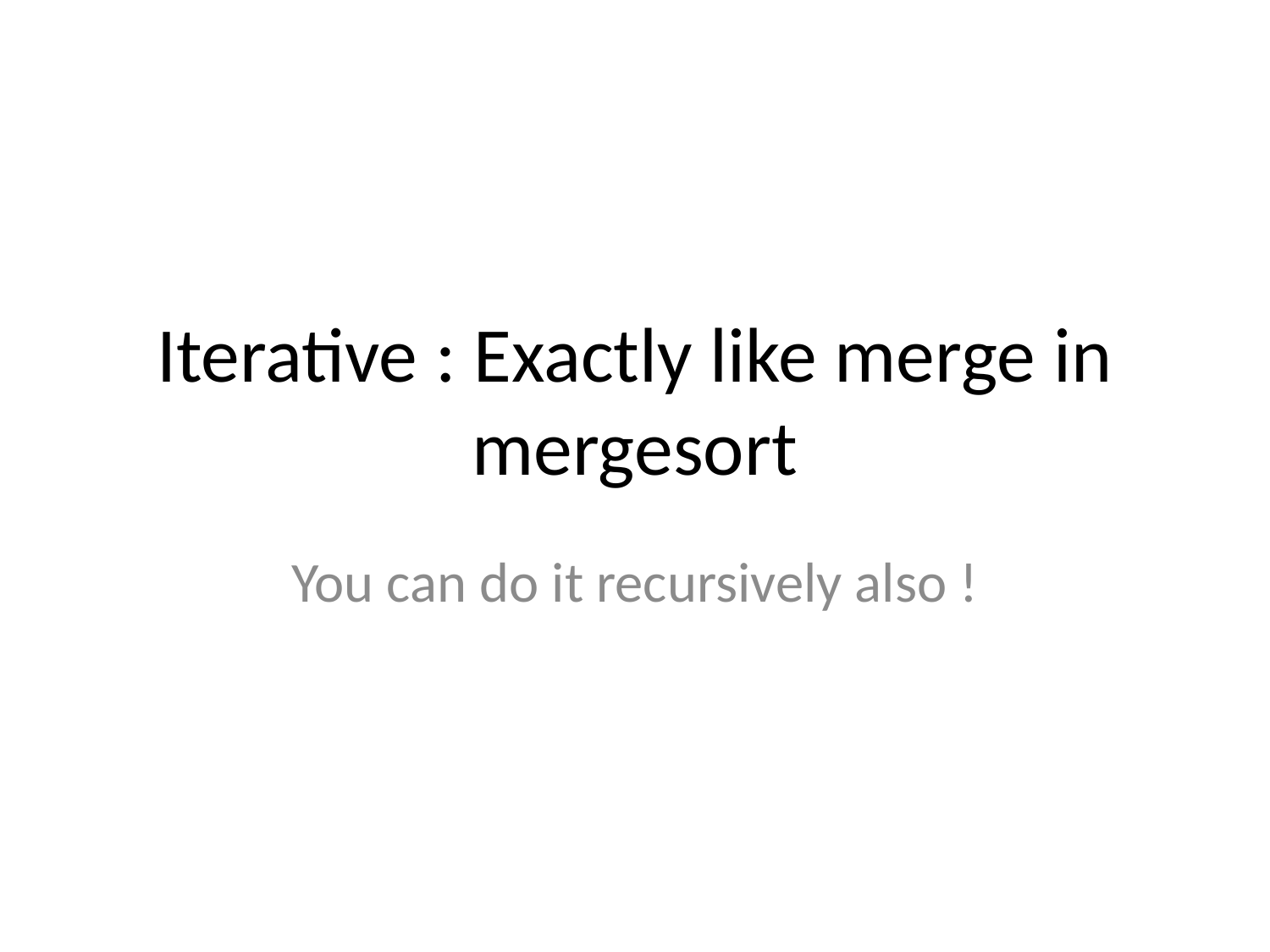

# Iterative : Exactly like merge in mergesort
You can do it recursively also !